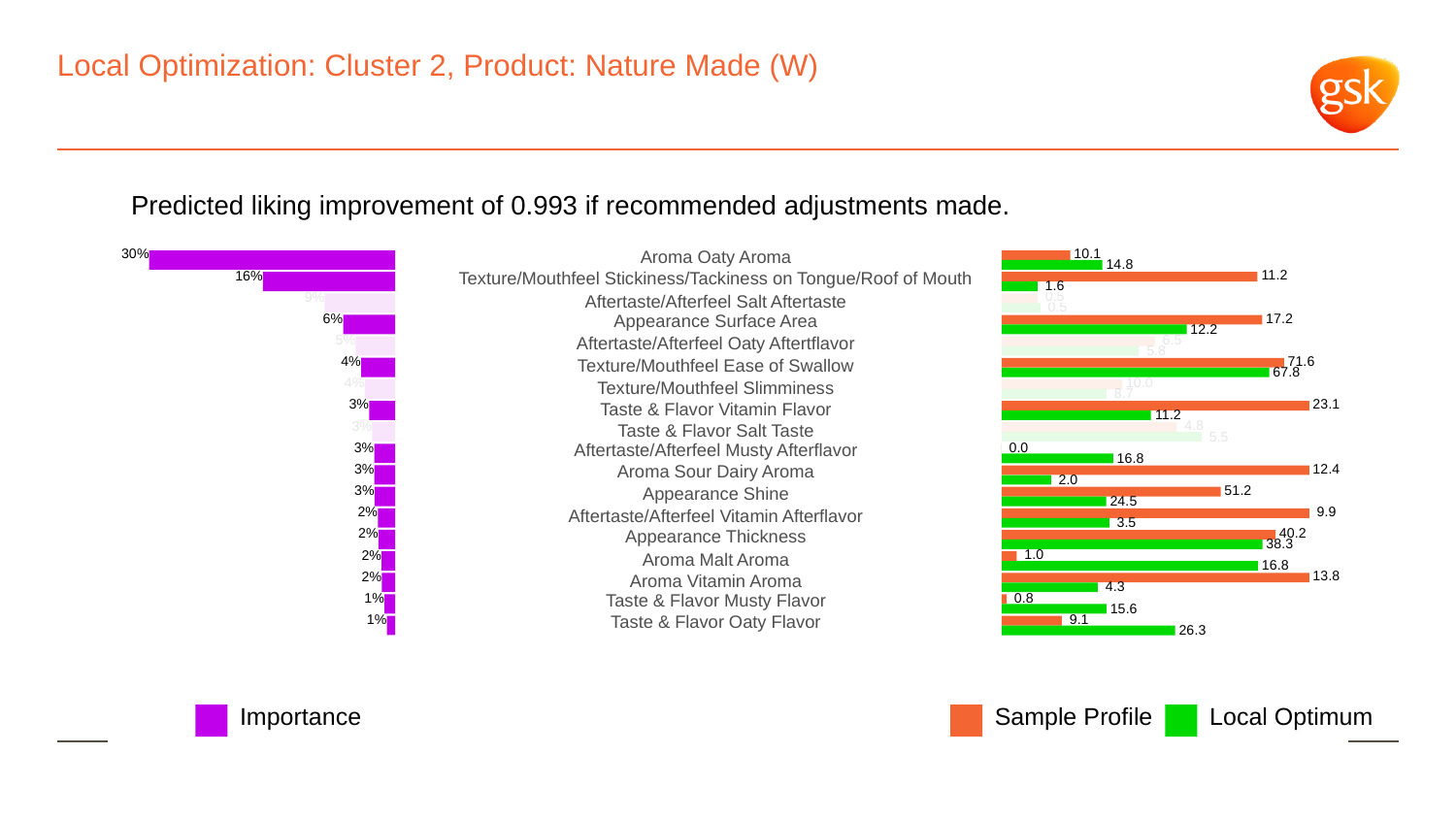

# Local Optimization: Cluster 2, Product: Nature Made (W)

Predicted liking improvement of 0.993 if recommended adjustments made.

 10.1
30%
Aroma Oaty Aroma

 14.8
16%
 11.2
Texture/Mouthfeel Stickiness/Tackiness on Tongue/Roof of Mouth

  1.6
  0.5
9%

Aftertaste/Afterfeel Salt Aftertaste

  0.5
6%
 17.2
Appearance Surface Area

 12.2
  6.5
5%
Aftertaste/Afterfeel Oaty Aftertflavor

  5.8
 71.6
4%

Texture/Mouthfeel Ease of Swallow

 67.8
 10.0
4%

Texture/Mouthfeel Slimminess

  8.7
 23.1
3%

Taste & Flavor Vitamin Flavor

 11.2
  4.8
3%

Taste & Flavor Salt Taste

  5.5
  0.0
3%
Aftertaste/Afterfeel Musty Afterflavor

 16.8
3%
 12.4
Aroma Sour Dairy Aroma

  2.0
 51.2
3%
Appearance Shine

 24.5
  9.9
2%

Aftertaste/Afterfeel Vitamin Afterflavor

  3.5
 40.2
2%
Appearance Thickness

 38.3
  1.0
2%

Aroma Malt Aroma

 16.8
 13.8
2%

Aroma Vitamin Aroma

  4.3
  0.8
1%
Taste & Flavor Musty Flavor

 15.6
  9.1
1%
Taste & Flavor Oaty Flavor

 26.3

Local Optimum
Sample Profile
Importance